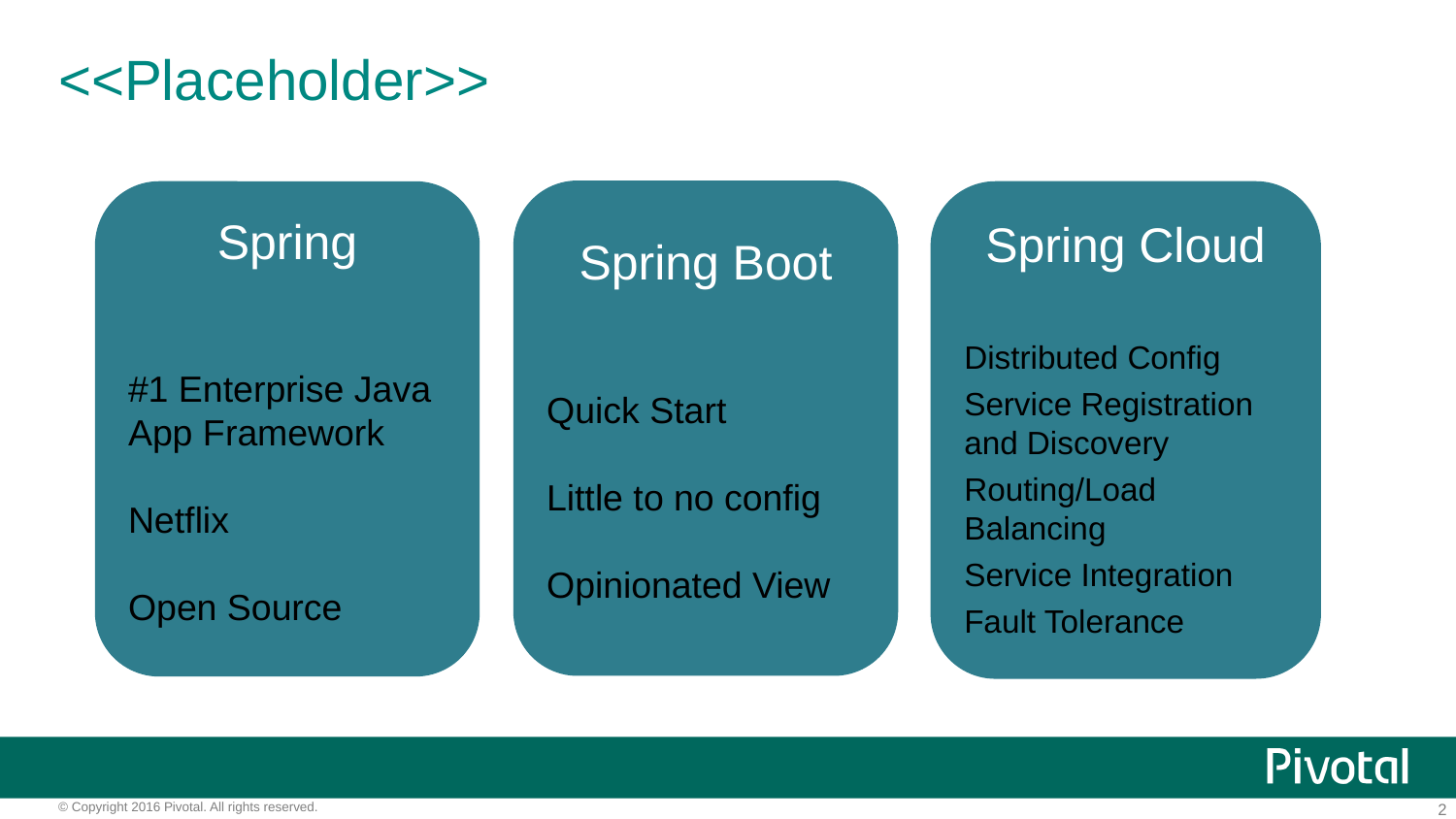

# 1. Application Framework
<<Placeholder>>

Spring Boot

Quick Start

Little to no config

Opinionated View

Spring

#1 Enterprise Java App Framework

Netflix

Open Source

Spring Cloud

Distributed Config
Service Registration and Discovery
Routing/Load Balancing
Service Integration
Fault Tolerance